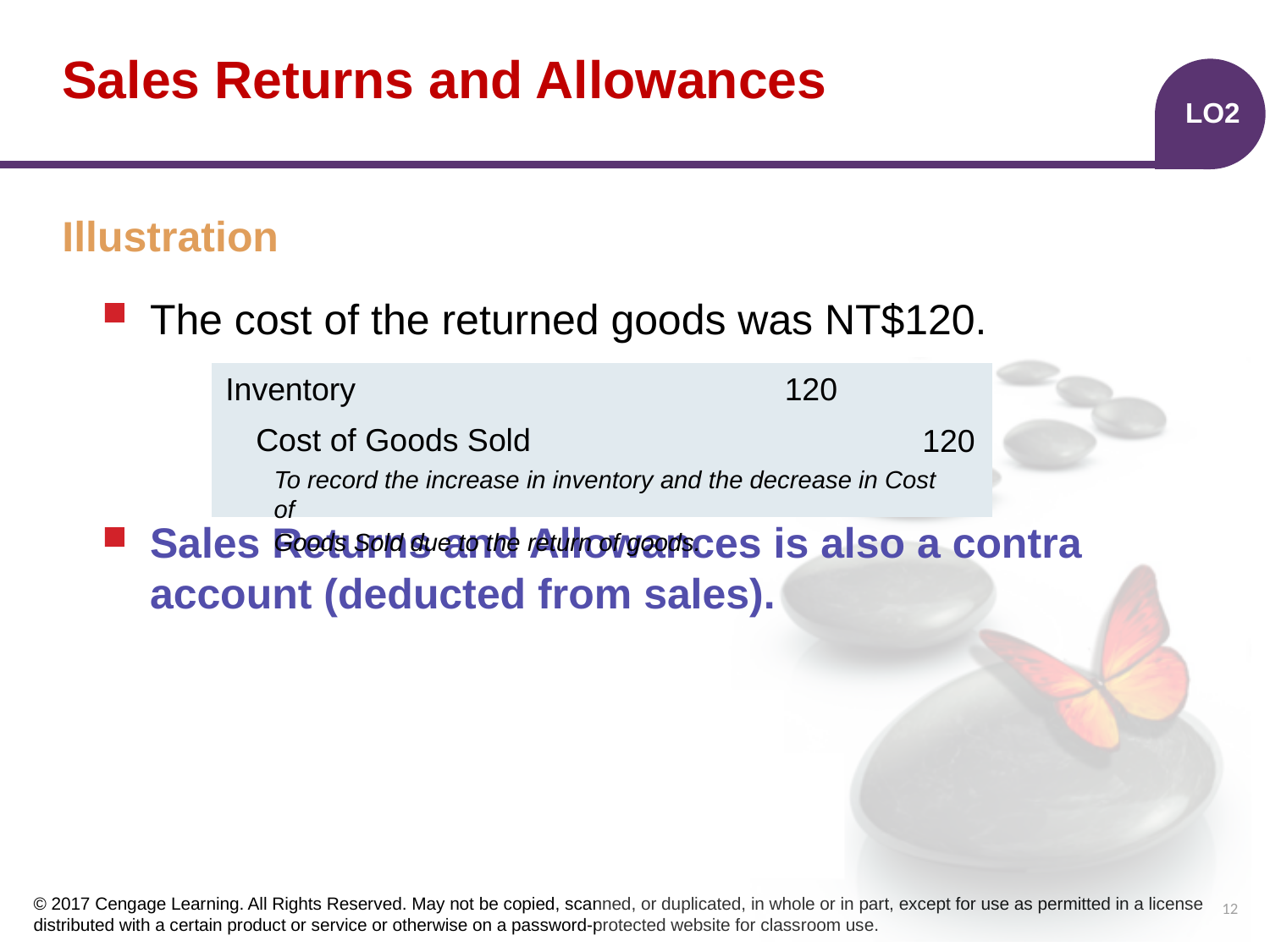

# Sales Returns and Allowances
LO2
Illustration
The cost of the returned goods was NT$120.

Sales Returns and Allowances is also a contra account (deducted from sales).

|  |  |  |  |
| --- | --- | --- | --- |
|  |  |  |  |
|  |  |  |  |
Inventory
120
Cost of Goods Sold
120
To record the increase in inventory and the decrease in Cost of
Goods Sold due to the return of goods.
12